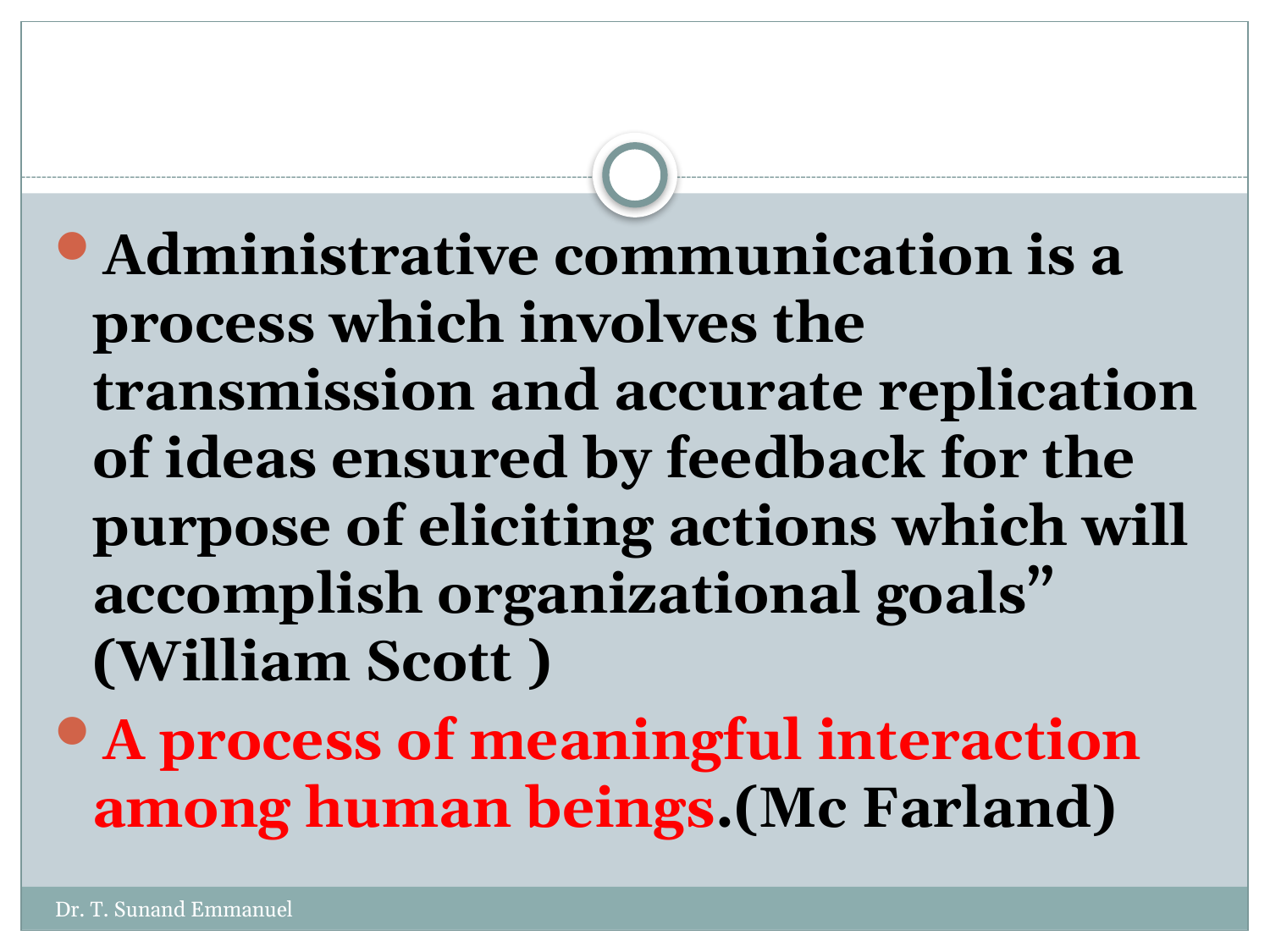

#
Administrative communication is a process which involves the transmission and accurate replication of ideas ensured by feedback for the purpose of eliciting actions which will accomplish organizational goals” (William Scott )
A process of meaningful interaction among human beings.(Mc Farland)
Dr. T. Sunand Emmanuel